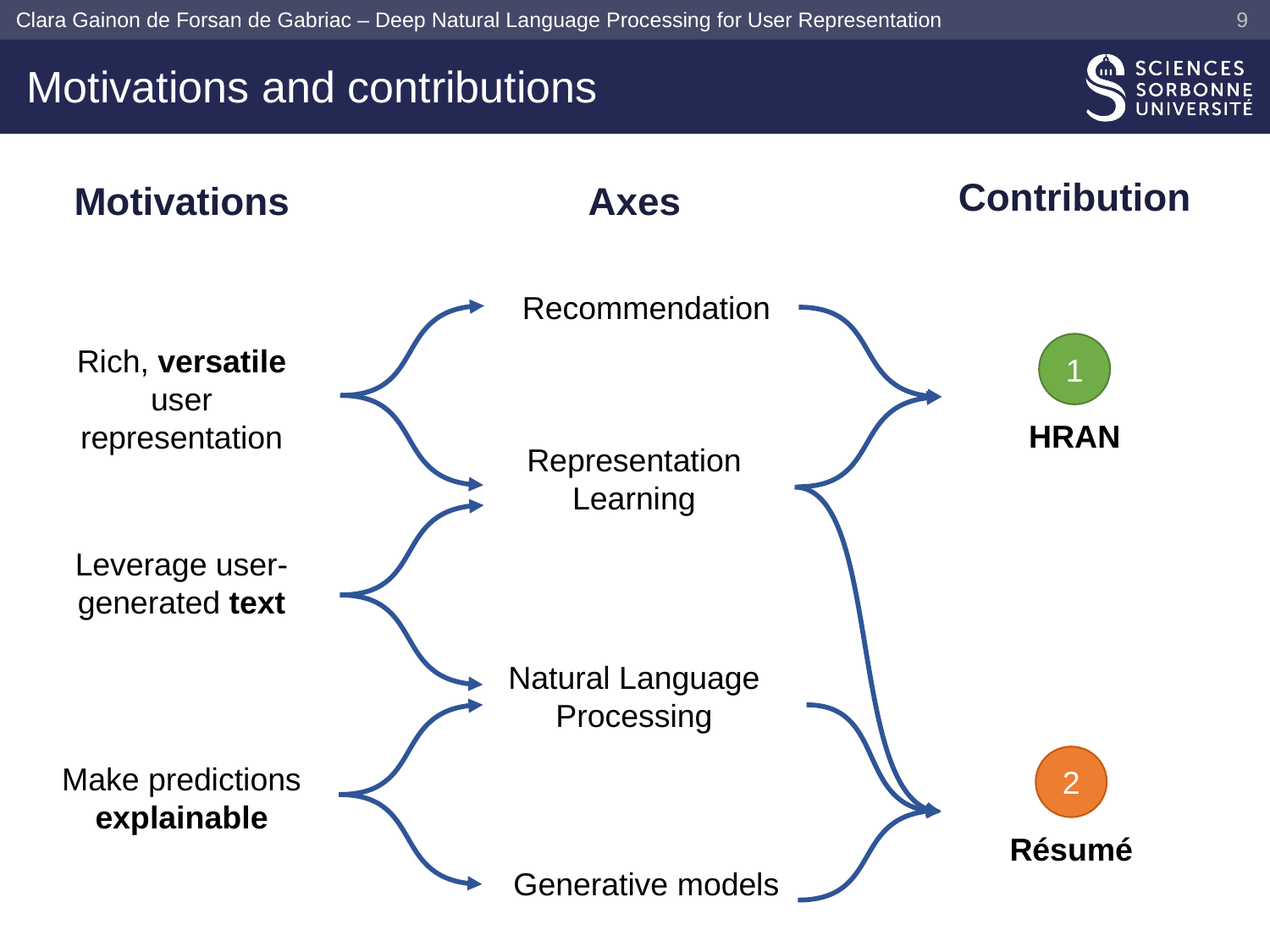

9
# Motivations and contributions
Contribution
Motivations
Axes
Recommendation

1
HRAN
Rich, versatile user representation

Representation Learning

Leverage user-generated text
Natural Language Processing

2
Résumé
Make predictions explainable

Generative models